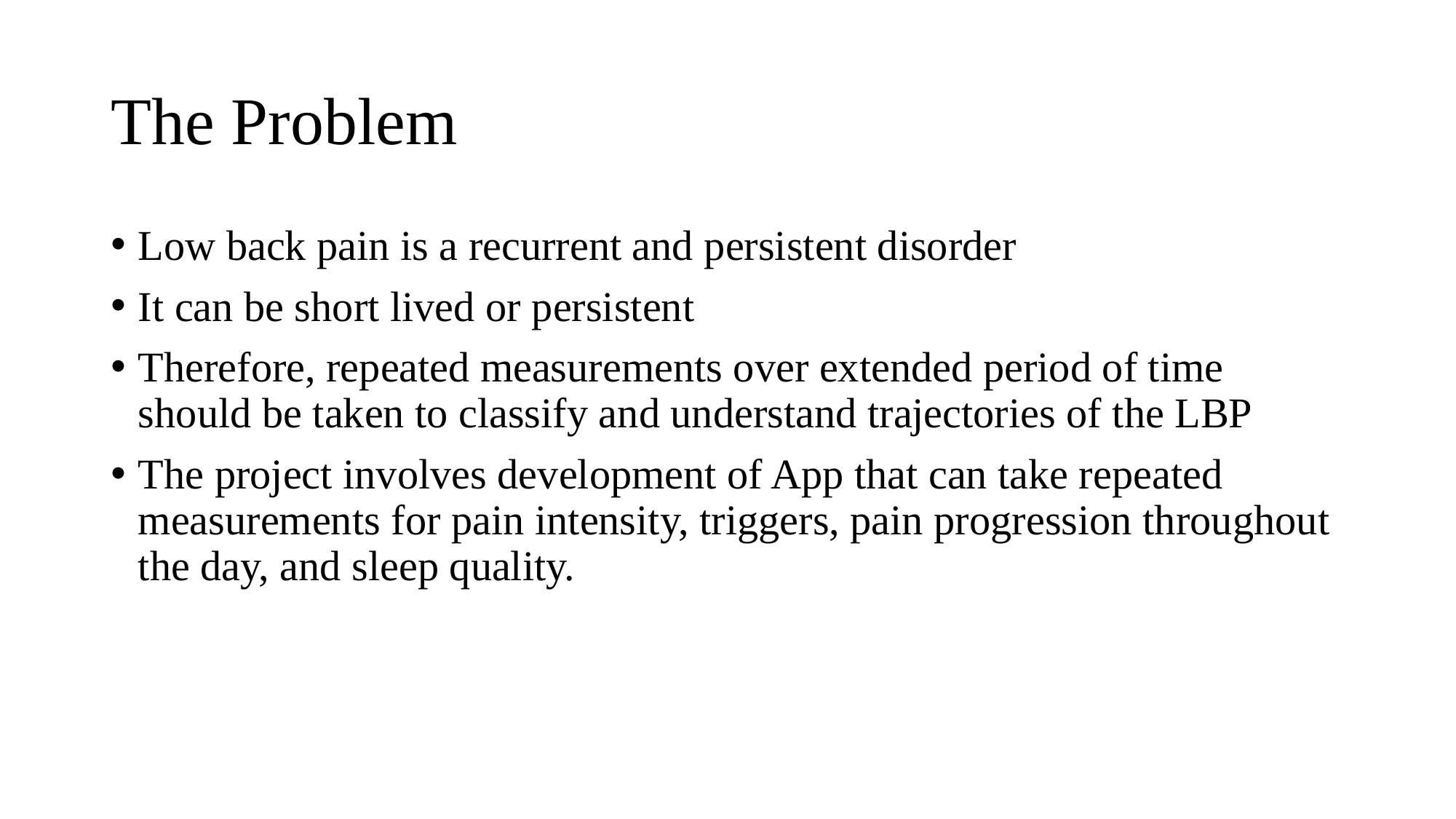

# The Problem
Low back pain is a recurrent and persistent disorder
It can be short lived or persistent
Therefore, repeated measurements over extended period of time should be taken to classify and understand trajectories of the LBP
The project involves development of App that can take repeated measurements for pain intensity, triggers, pain progression throughout the day, and sleep quality.